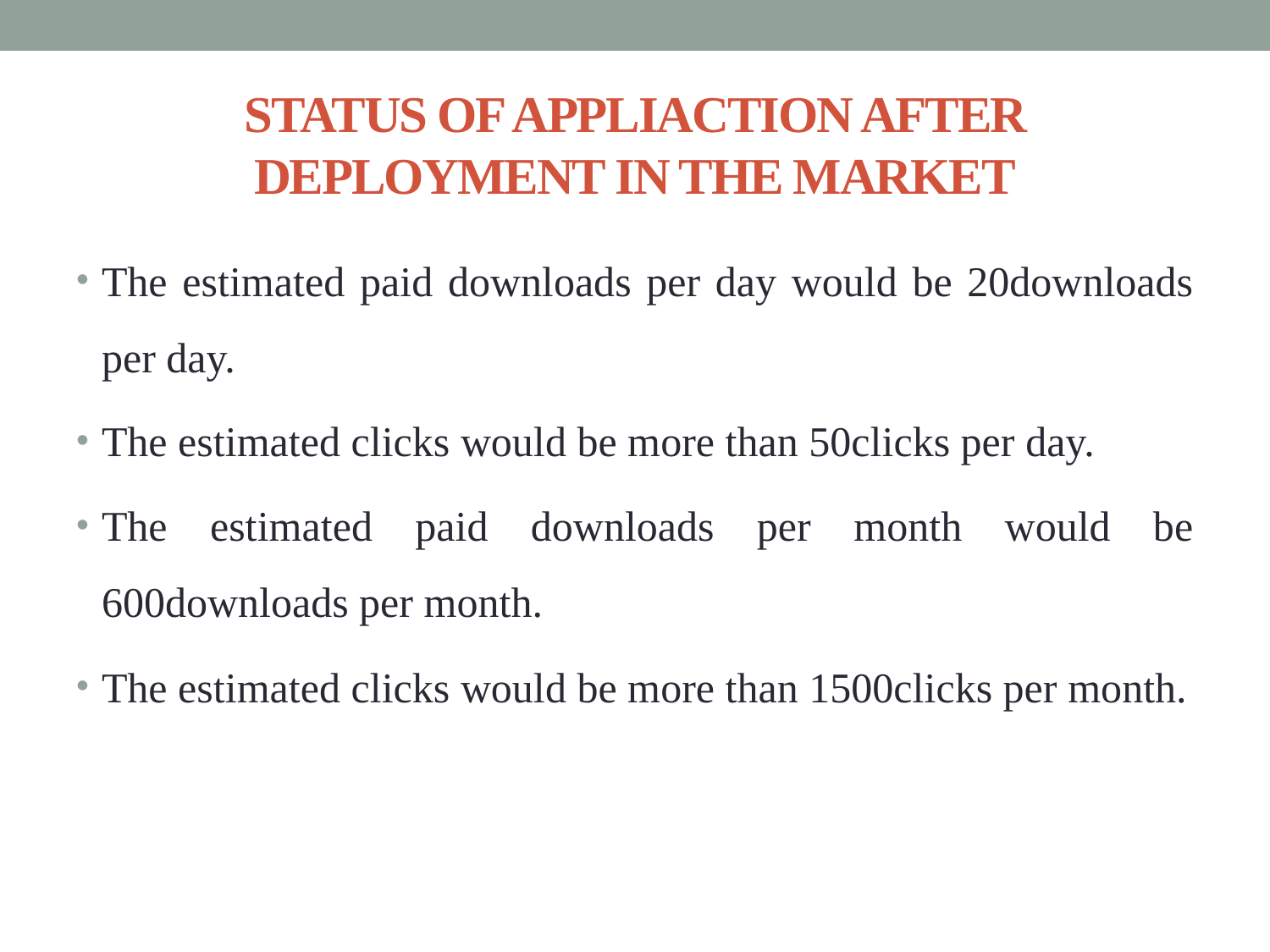

# STATUS OF APPLIACTION AFTER DEPLOYMENT IN THE MARKET
The estimated paid downloads per day would be 20downloads per day.
The estimated clicks would be more than 50clicks per day.
The estimated paid downloads per month would be 600downloads per month.
The estimated clicks would be more than 1500clicks per month.